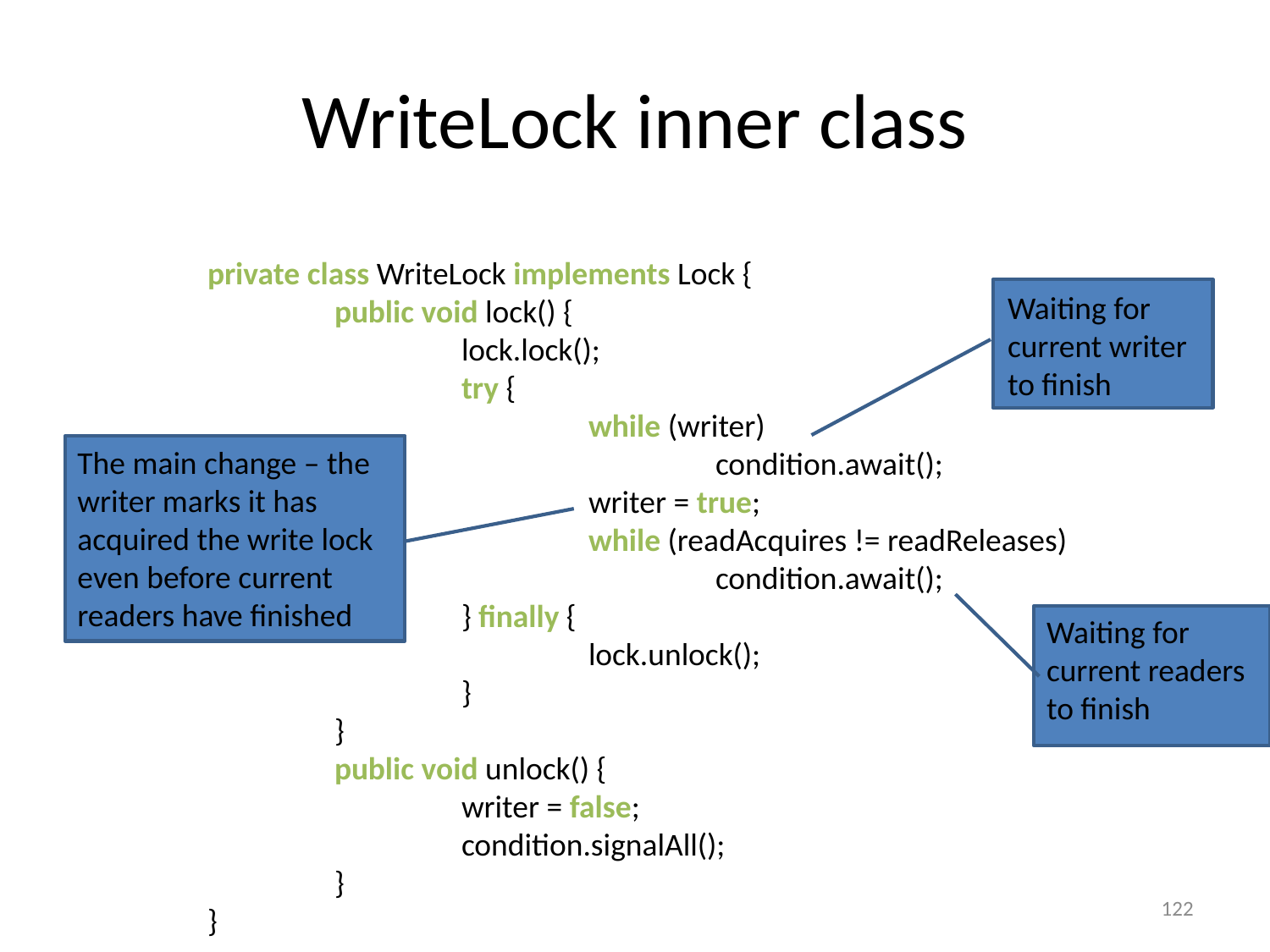

# WriteLock inner class

private class WriteLock implements Lock {
	public void lock() {
		lock.lock();
		try {
			while (writer)
				condition.await();
			writer = true;
			while (readAcquires != readReleases)
				condition.await();
		} finally {
			lock.unlock();
		}
	}
	public void unlock() {
		writer = false;
		condition.signalAll();
	}
}

Waiting for current writer to finish

The main change – the writer marks it has acquired the write lock even before current readers have finished

Waiting for current readers to finish
122